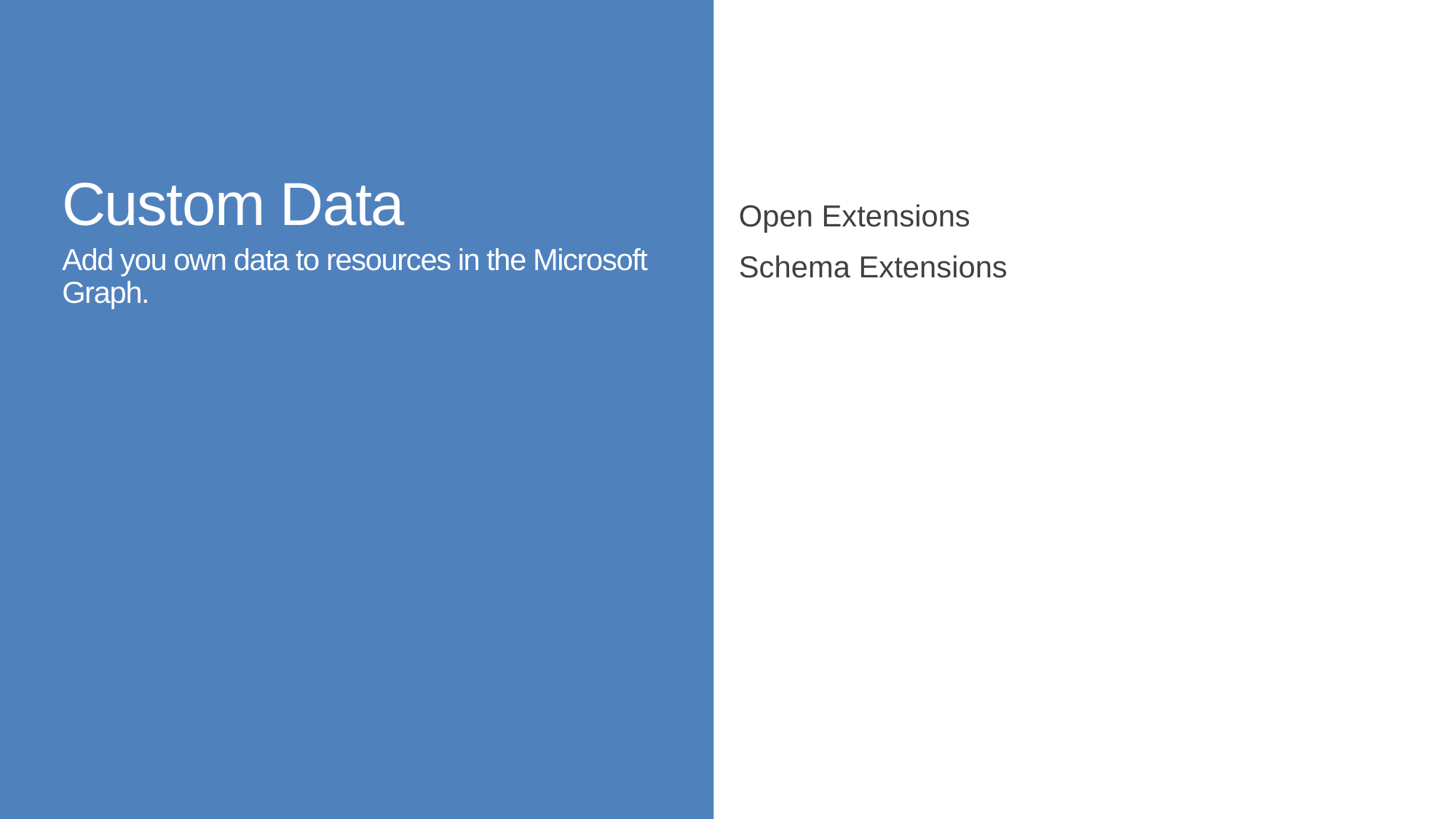

Custom Data
Add you own data to resources in the Microsoft Graph.
Open Extensions
Schema Extensions